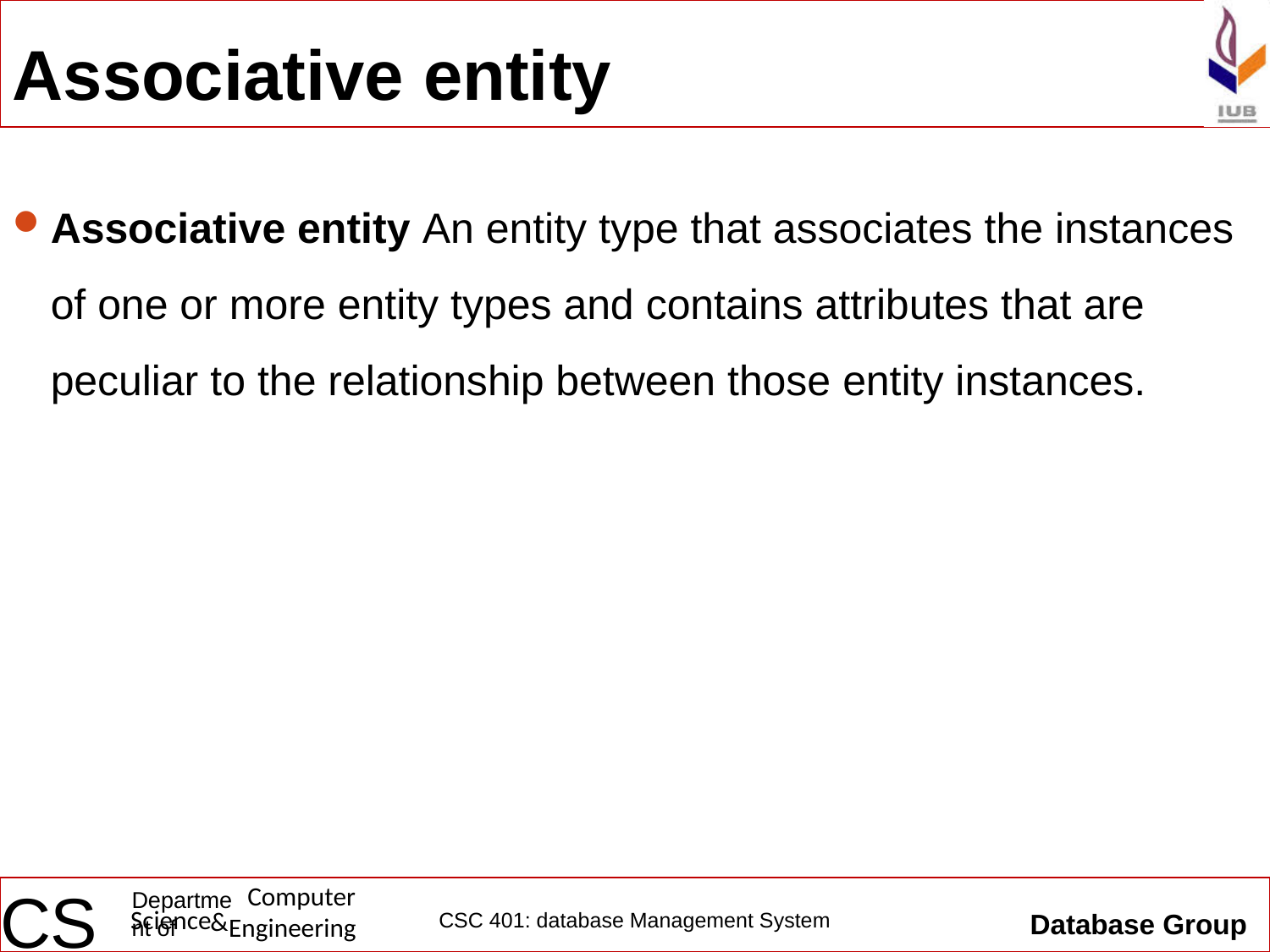

# Associative entity
Associative entity An entity type that associates the instances of one or more entity types and contains attributes that are peculiar to the relationship between those entity instances.

CSC 401: database Management System